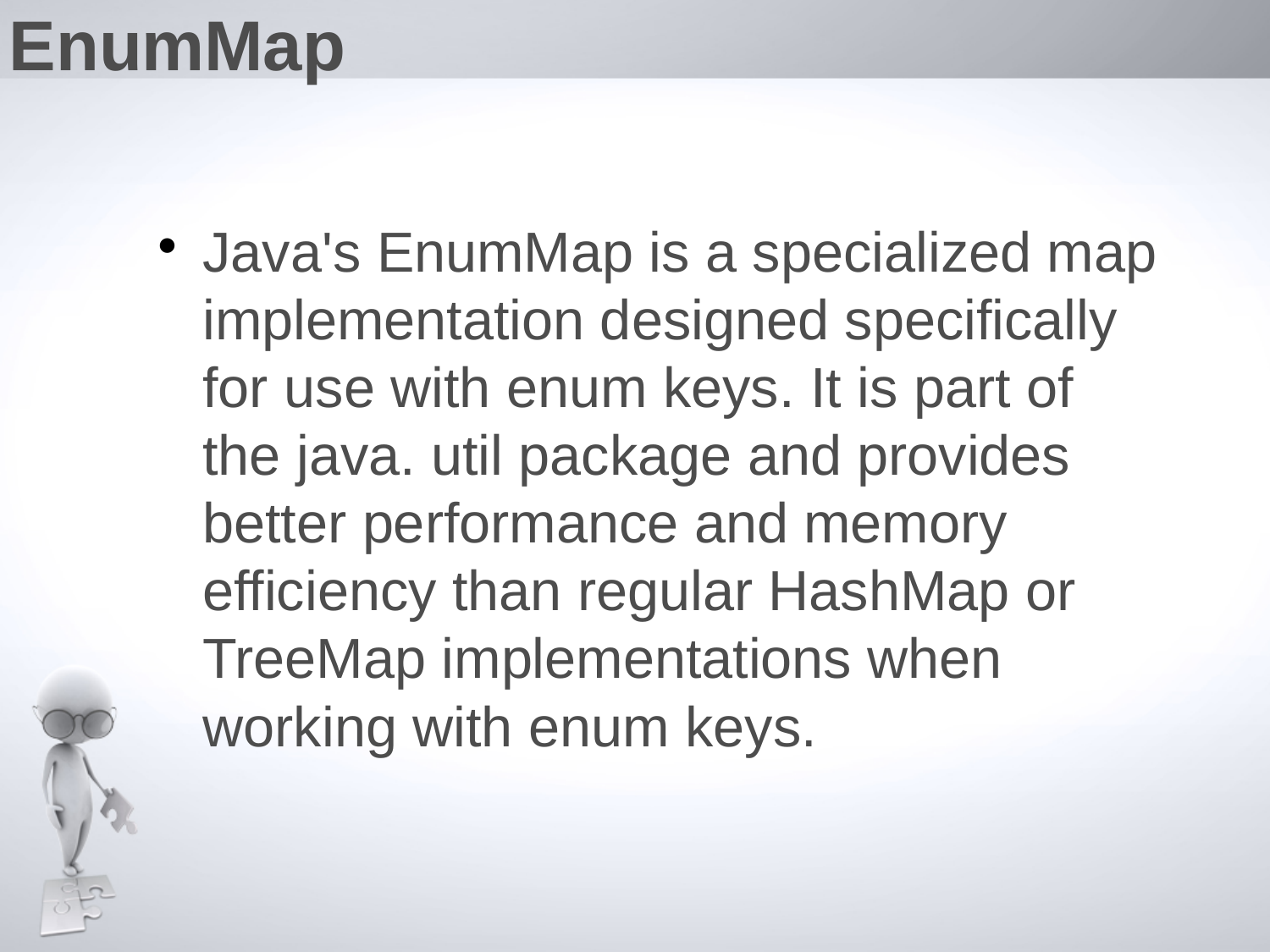

EnumMap
Java's EnumMap is a specialized map implementation designed specifically for use with enum keys. It is part of the java. util package and provides better performance and memory efficiency than regular HashMap or TreeMap implementations when working with enum keys.